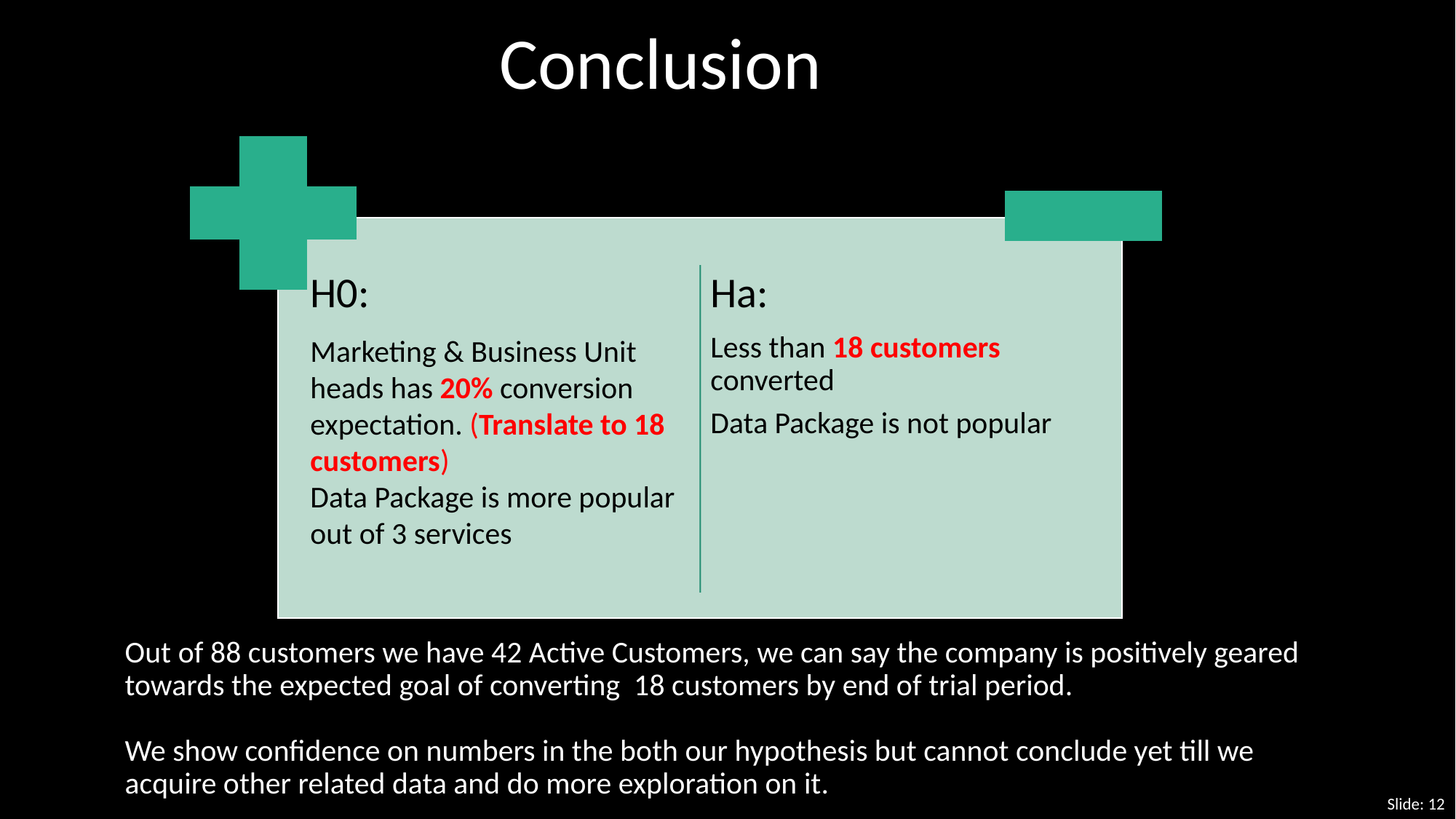

Conclusion

H0:
Marketing & Business Unit heads has 20% conversion expectation. (Translate to 18 customers)
Data Package is more popular out of 3 services

Ha:
Less than 18 customers converted
Data Package is not popular

# Out of 88 customers we have 42 Active Customers, we can say the company is positively geared towards the expected goal of converting  18 customers by end of trial period. We show confidence on numbers in the both our hypothesis but cannot conclude yet till we acquire other related data and do more exploration on it.
Slide: 12